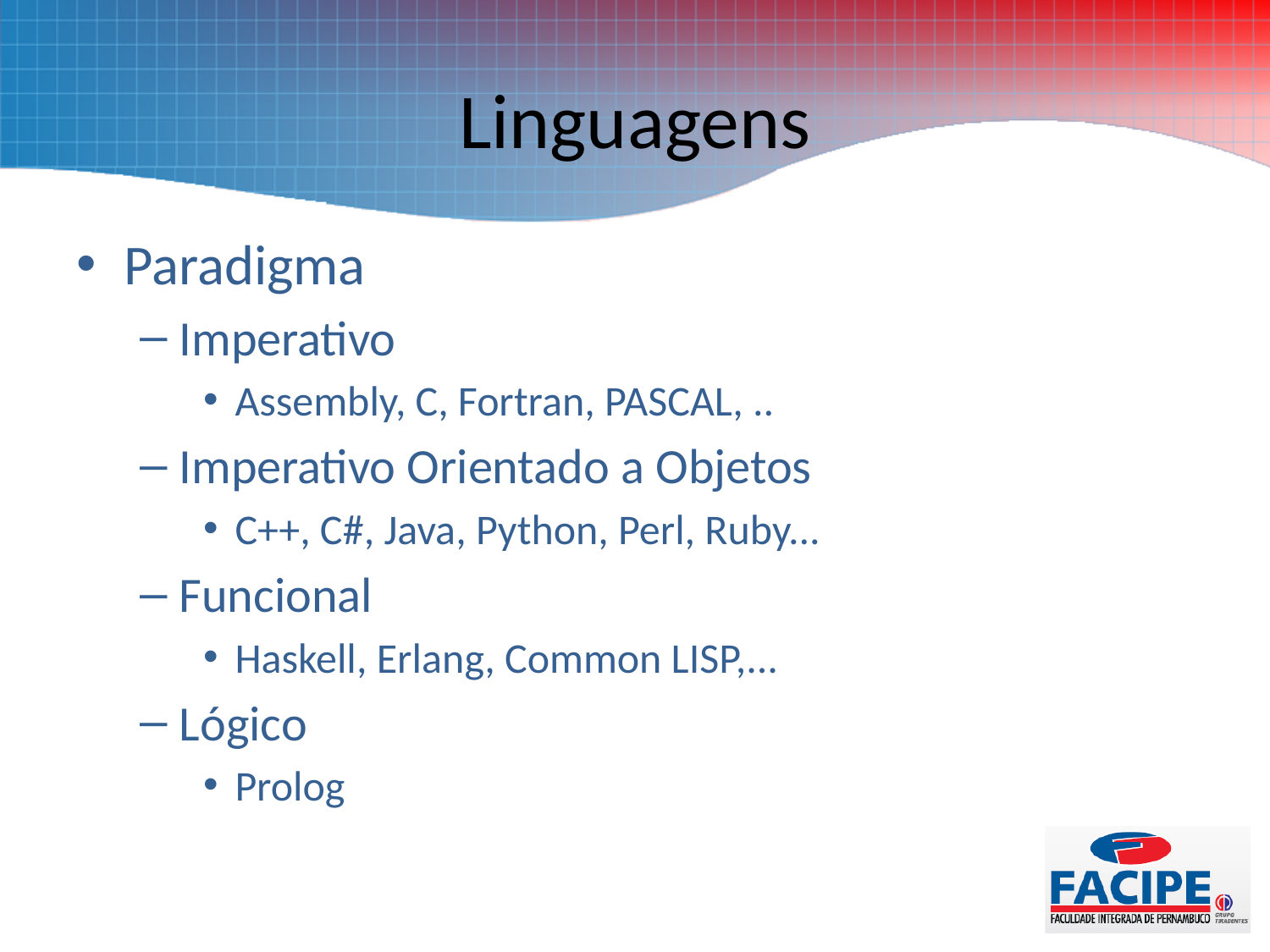

# Linguagens
Paradigma
Imperativo
Assembly, C, Fortran, PASCAL, ..
Imperativo Orientado a Objetos
C++, C#, Java, Python, Perl, Ruby...
Funcional
Haskell, Erlang, Common LISP,...
Lógico
Prolog